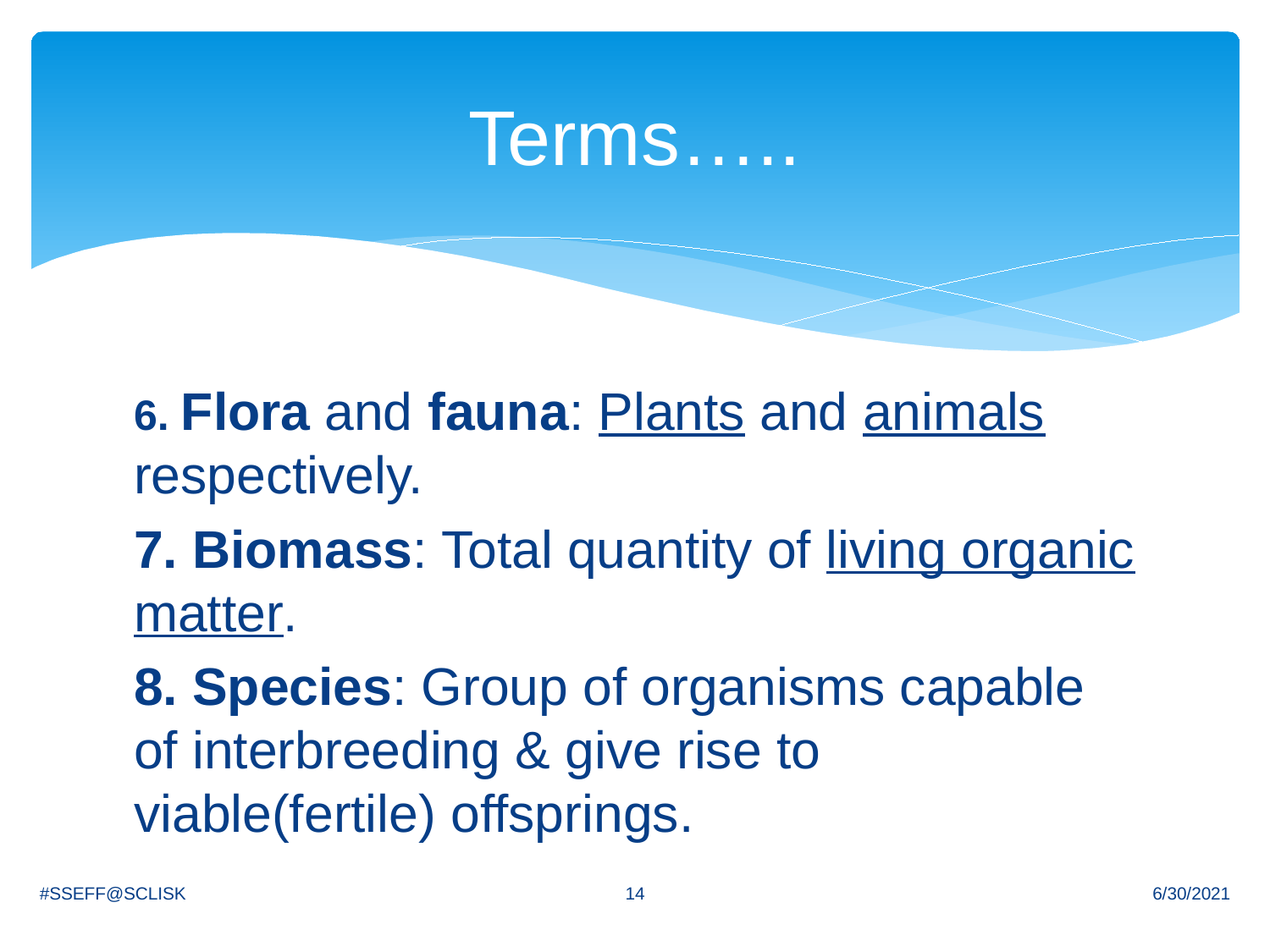

# Terms…..
6. Flora and fauna: Plants and animals respectively.
7. Biomass: Total quantity of living organic matter.
8. Species: Group of organisms capable of interbreeding & give rise to viable(fertile) offsprings.

14
#SSEFF@SCLISK
6/30/2021